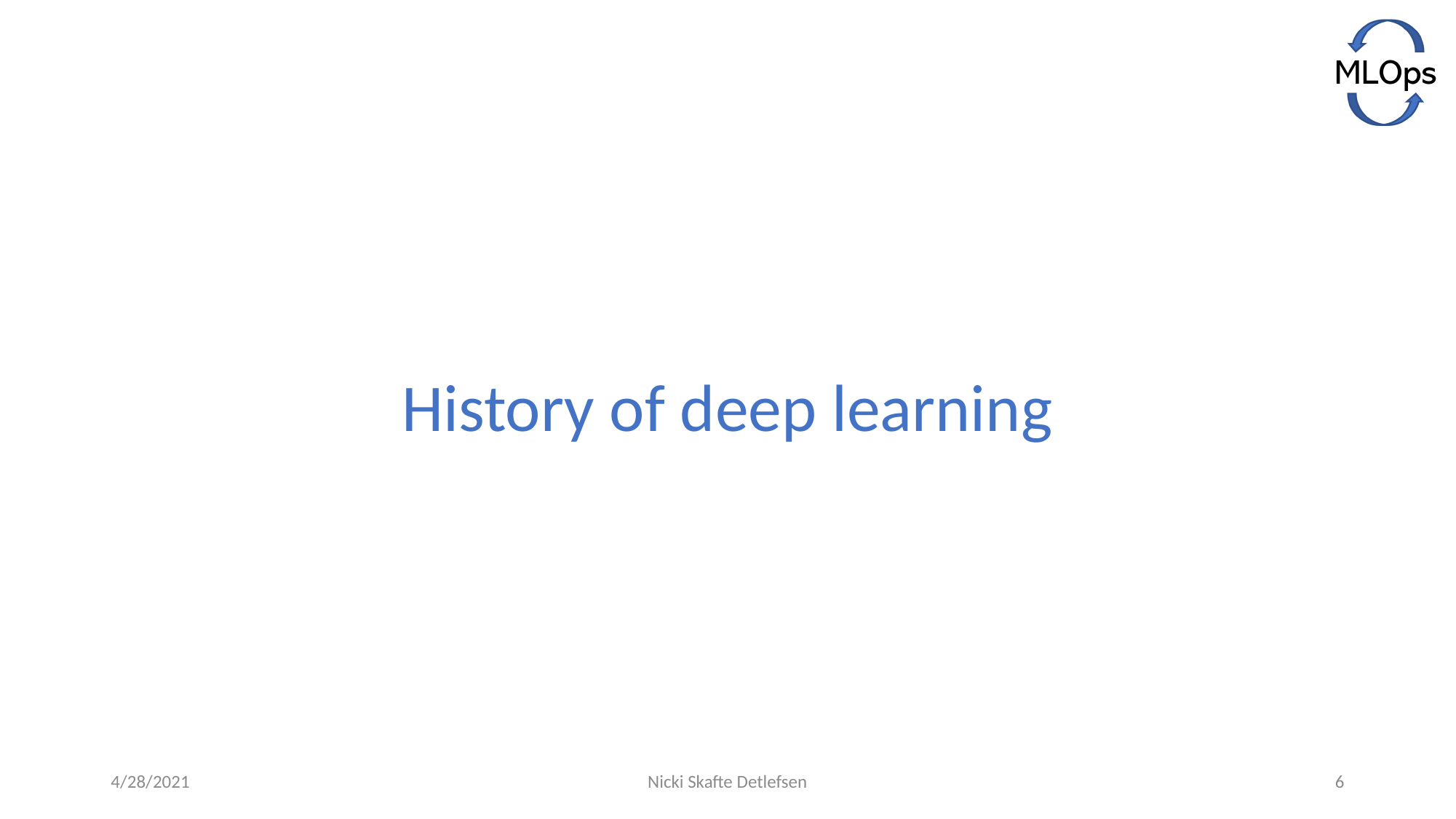

# History of deep learning
4/28/2021
Nicki Skafte Detlefsen
6